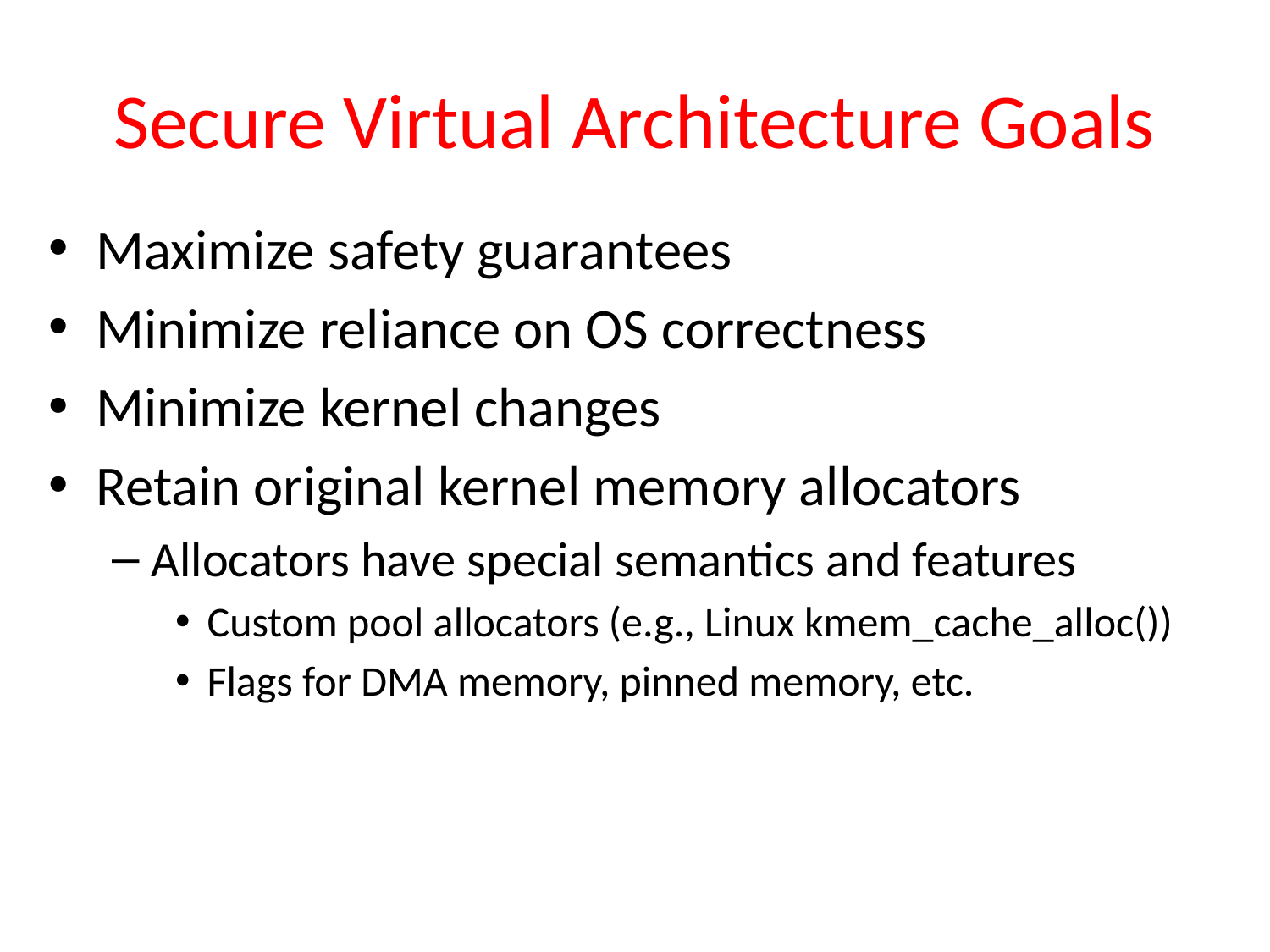

# Secure Virtual Architecture Goals
Maximize safety guarantees
Minimize reliance on OS correctness
Minimize kernel changes
Retain original kernel memory allocators
Allocators have special semantics and features
Custom pool allocators (e.g., Linux kmem_cache_alloc())
Flags for DMA memory, pinned memory, etc.